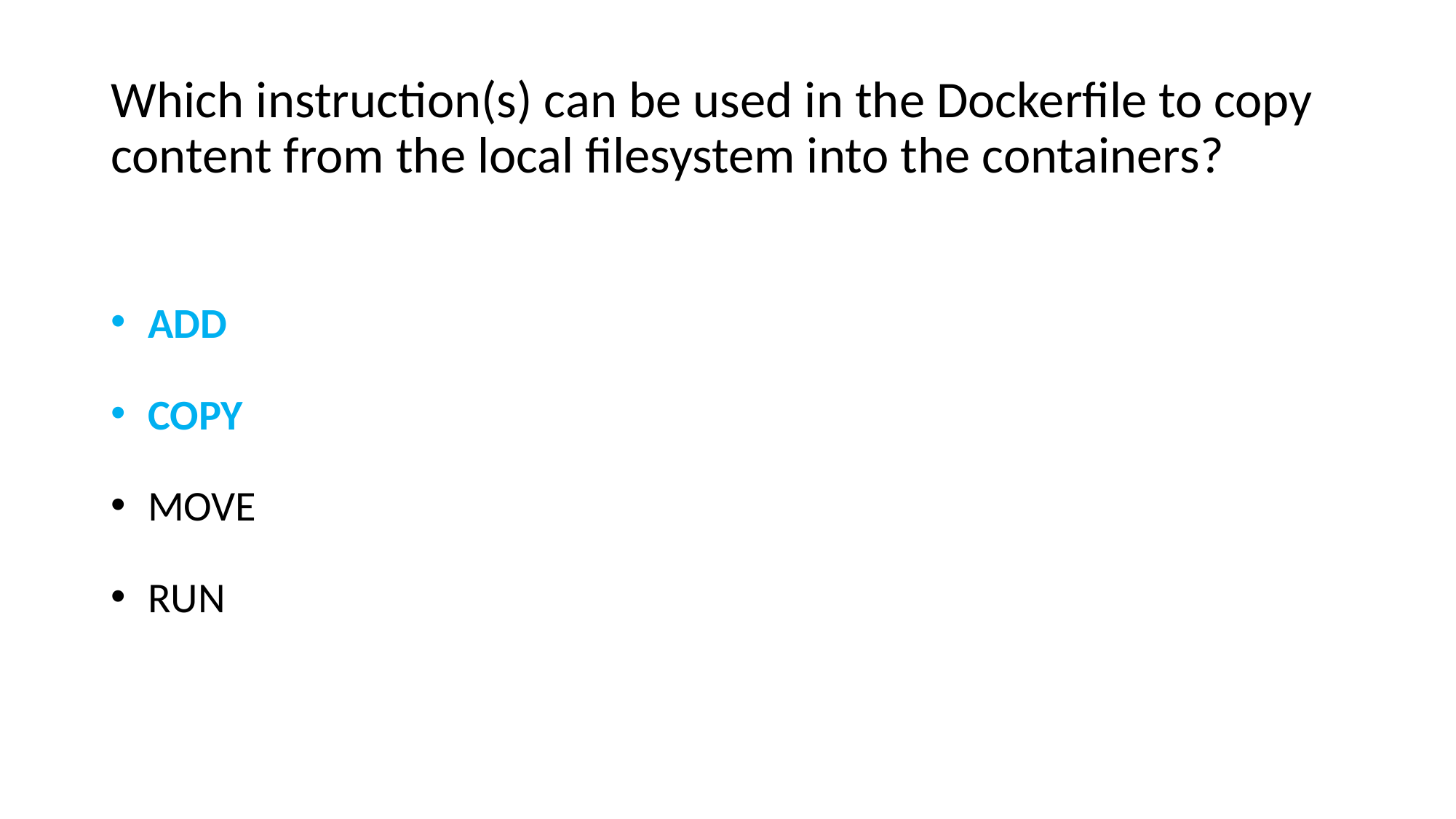

# Which instruction(s) can be used in the Dockerfile to copy content from the local filesystem into the containers?
 ADD
 COPY
 MOVE
 RUN